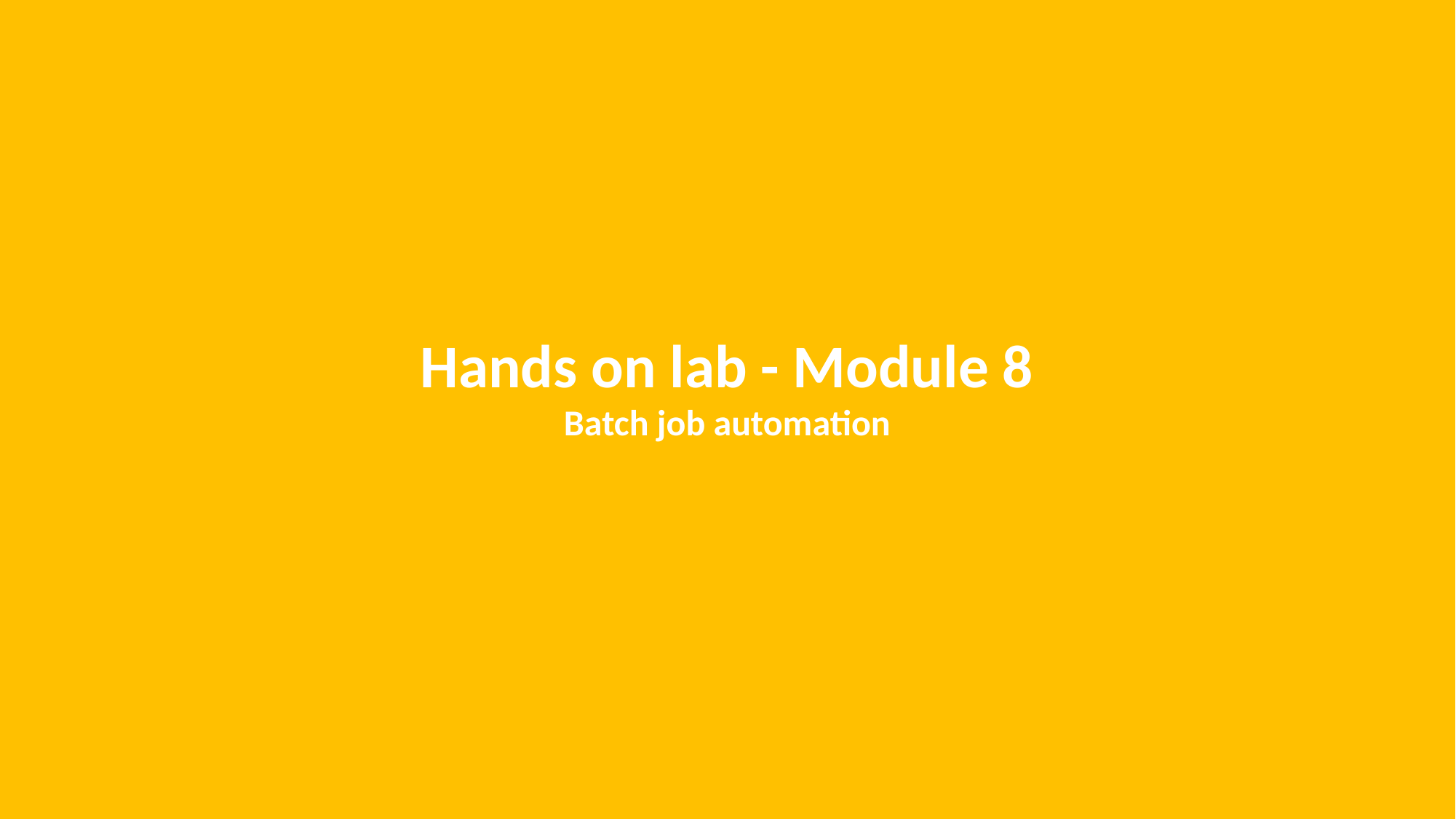

Hands on lab - Module 8
Batch job automation